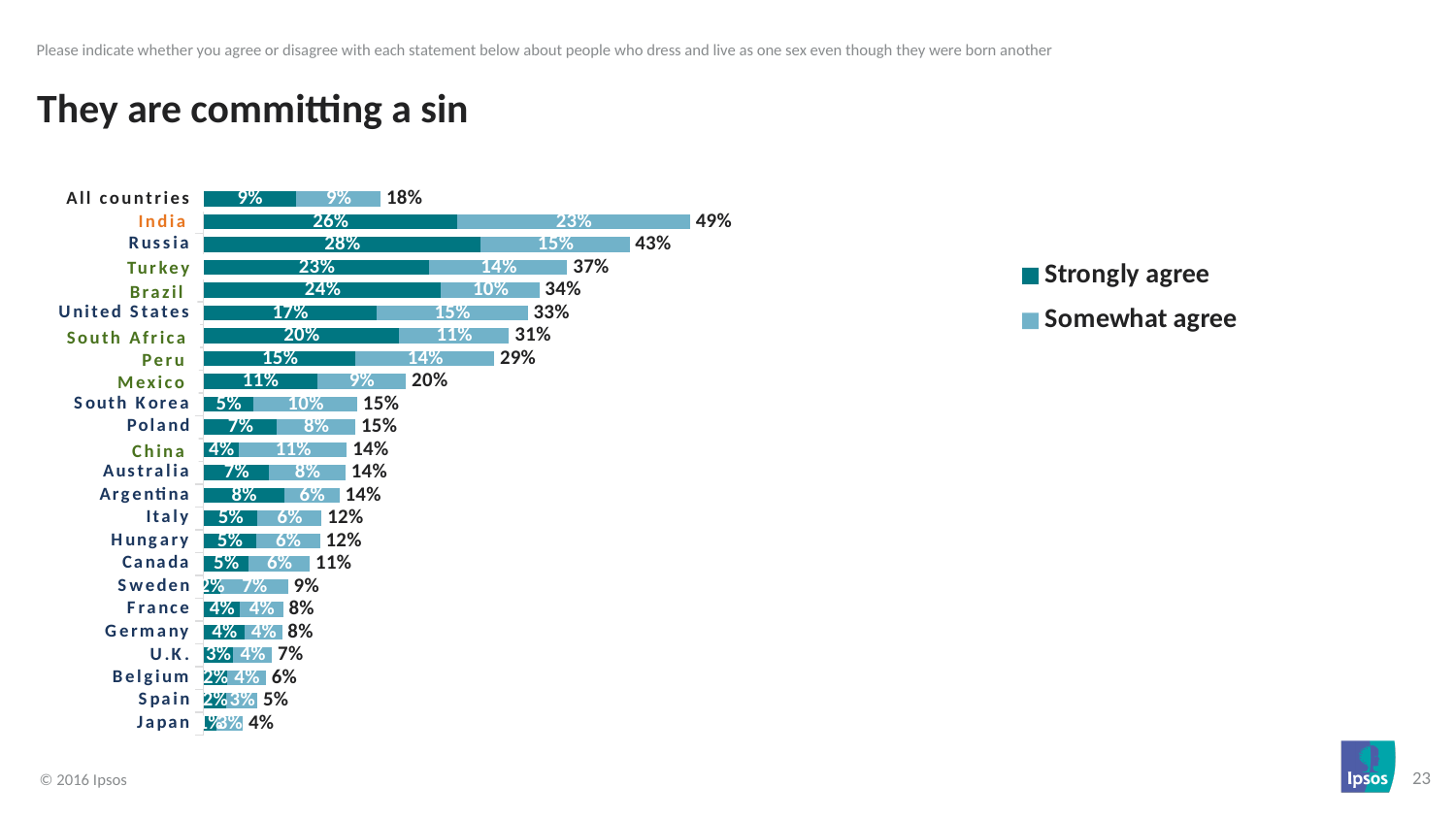

Please indicate whether you agree or disagree with each statement below about people who dress and live as one sex even though they were born another
# They are committing a sin

### Chart

| Category | Strongly agree | Somewhat agree |   |
|---|---|---|---|
| Japan | 0.0127 | 0.0269 | 0.039599999999999996 |
| Spain | 0.023 | 0.0314 | 0.0544 |
| Belgium | 0.0238 | 0.039 | 0.0628 |
| U.K. | 0.0295 | 0.0397 | 0.0692 |
| Germany | 0.0416 | 0.0376 | 0.07919999999999999 |
| France | 0.0367 | 0.0435 | 0.0802 |
| Sweden | 0.0169 | 0.0683 | 0.0852 |
| Canada | 0.0452 | 0.0621 | 0.1073 |
| Hungary | 0.0527 | 0.0648 | 0.1175 |
| Italy | 0.0542 | 0.0648 | 0.119 |
| Argentina | 0.0813 | 0.0556 | 0.1369 |
| Australia | 0.066 | 0.077 | 0.14300000000000002 |
| China | 0.0356 | 0.1089 | 0.1445 |
| Poland | 0.074 | 0.079 | 0.153 |
| South Korea | 0.0502 | 0.1046 | 0.1548 |
| Mexico | 0.1143 | 0.0896 | 0.2039 |
| Peru | 0.1534 | 0.1393 | 0.2927 |
| South Africa | 0.1967 | 0.111 | 0.30770000000000003 |
| United States | 0.174 | 0.1525 | 0.3265 |
| Brazil | 0.2393 | 0.0989 | 0.3382 |
| Turkey | 0.2274 | 0.139 | 0.3664 |
| Russia | 0.2792 | 0.1498 | 0.429 |
| India | 0.2555 | 0.2346 | 0.4901 |
| All countries | 0.0931 | 0.0853 | 0.1784 |
All countries
   India
   Turkey
Brazil
South Africa
   Peru
Mexico
   China